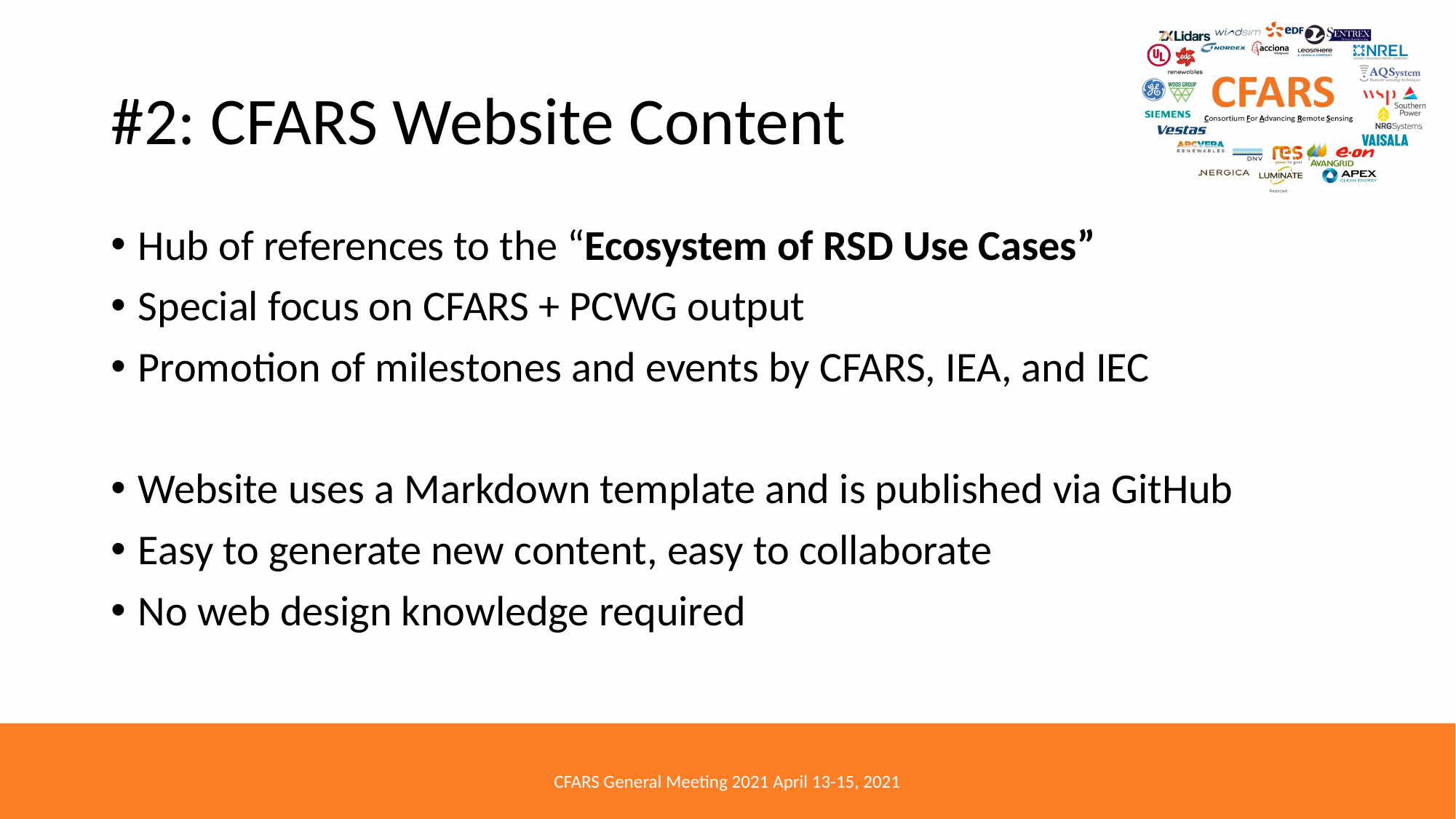

# #2: CFARS Website Content
Hub of references to the “Ecosystem of RSD Use Cases”
Special focus on CFARS + PCWG output
Promotion of milestones and events by CFARS, IEA, and IEC

Website uses a Markdown template and is published via GitHub
Easy to generate new content, easy to collaborate
No web design knowledge required
CFARS General Meeting 2021 April 13-15, 2021